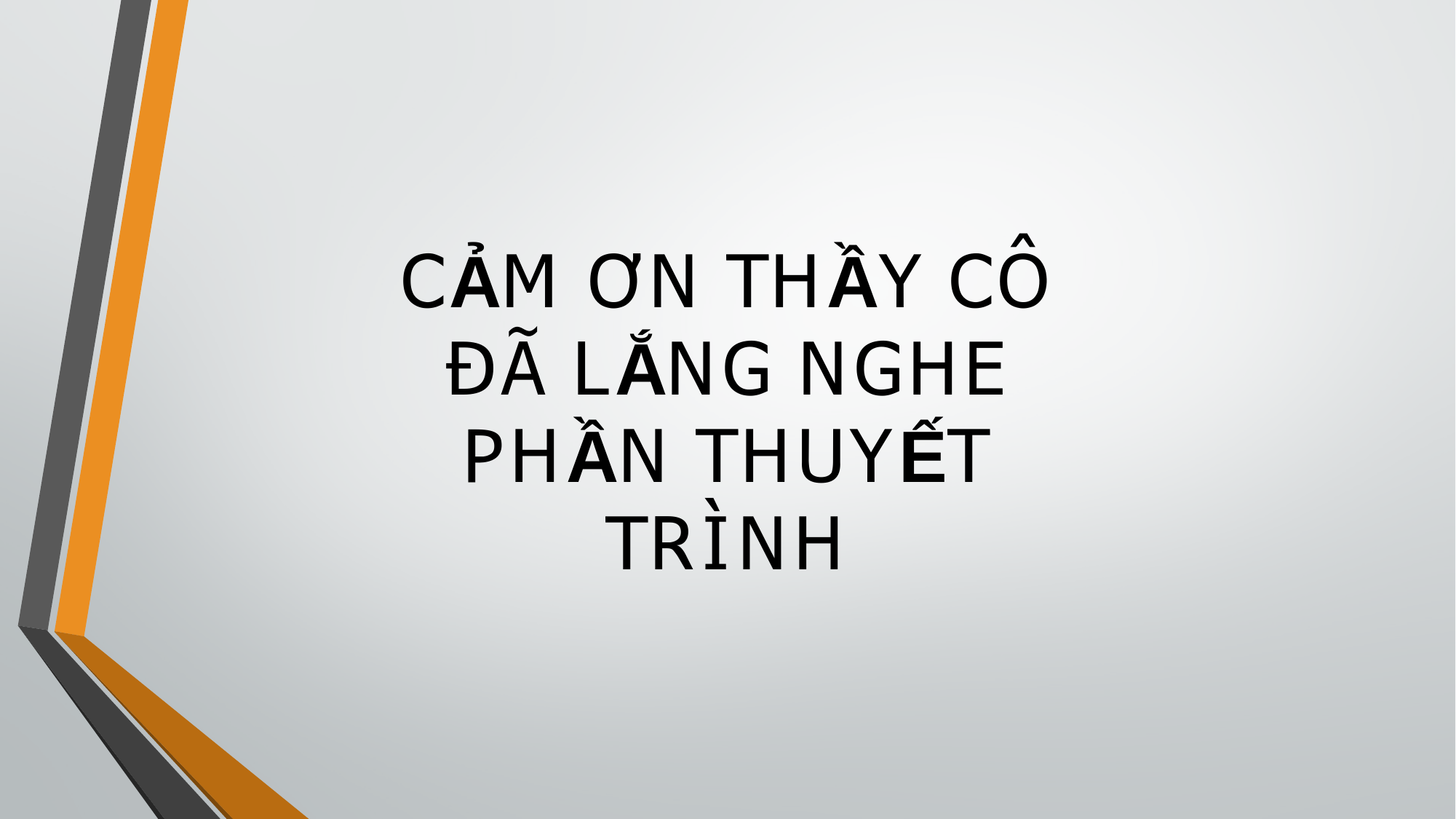

# CẢM ƠN THẦY CÔ ĐÃ LẮNG NGHE PHẦN THUYẾT TRÌNH